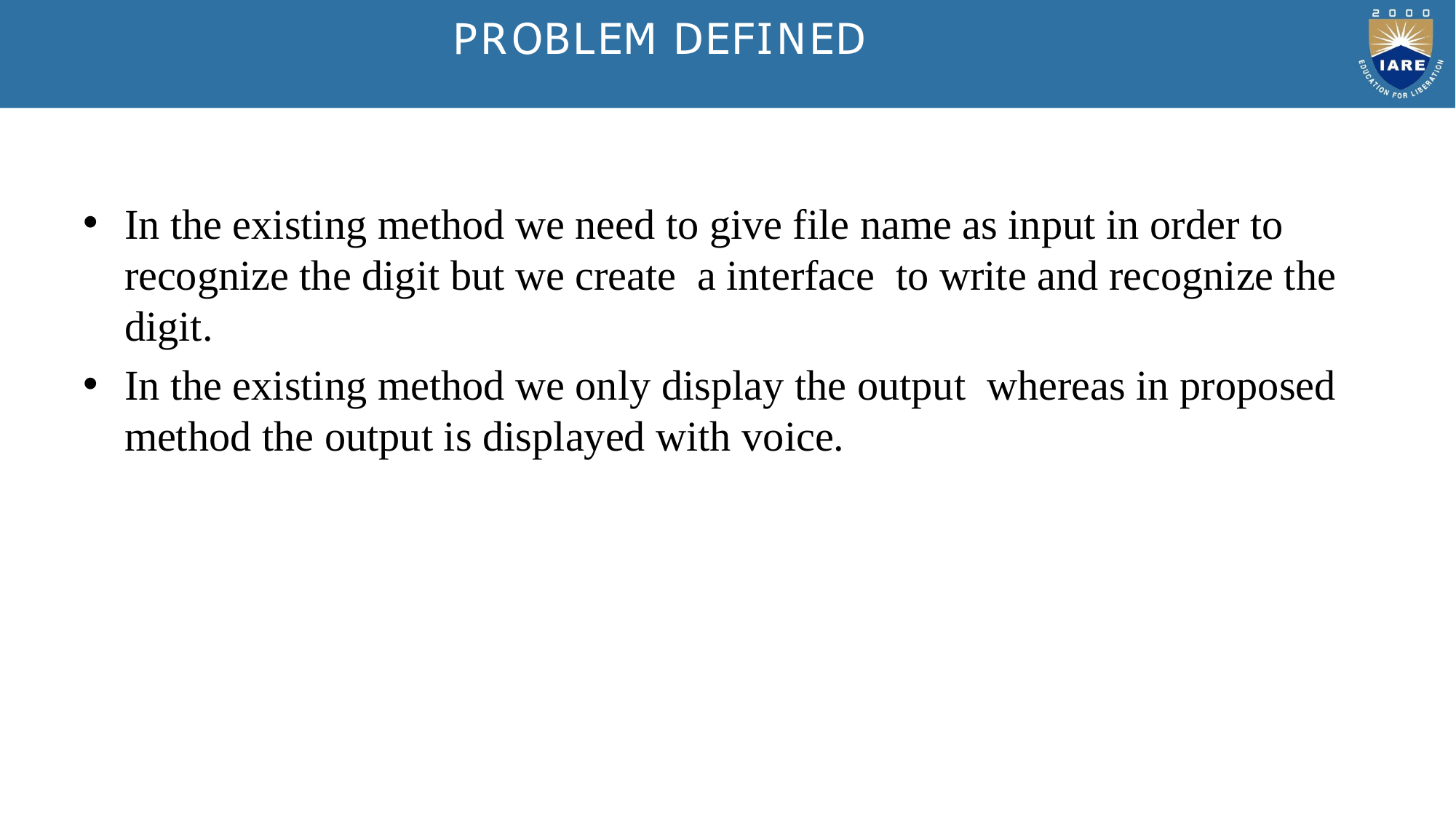

# PROBLEM DEFINED
In the existing method we need to give file name as input in order to recognize the digit but we create  a interface  to write and recognize the digit.
In the existing method we only display the output  whereas in proposed method the output is displayed with voice.